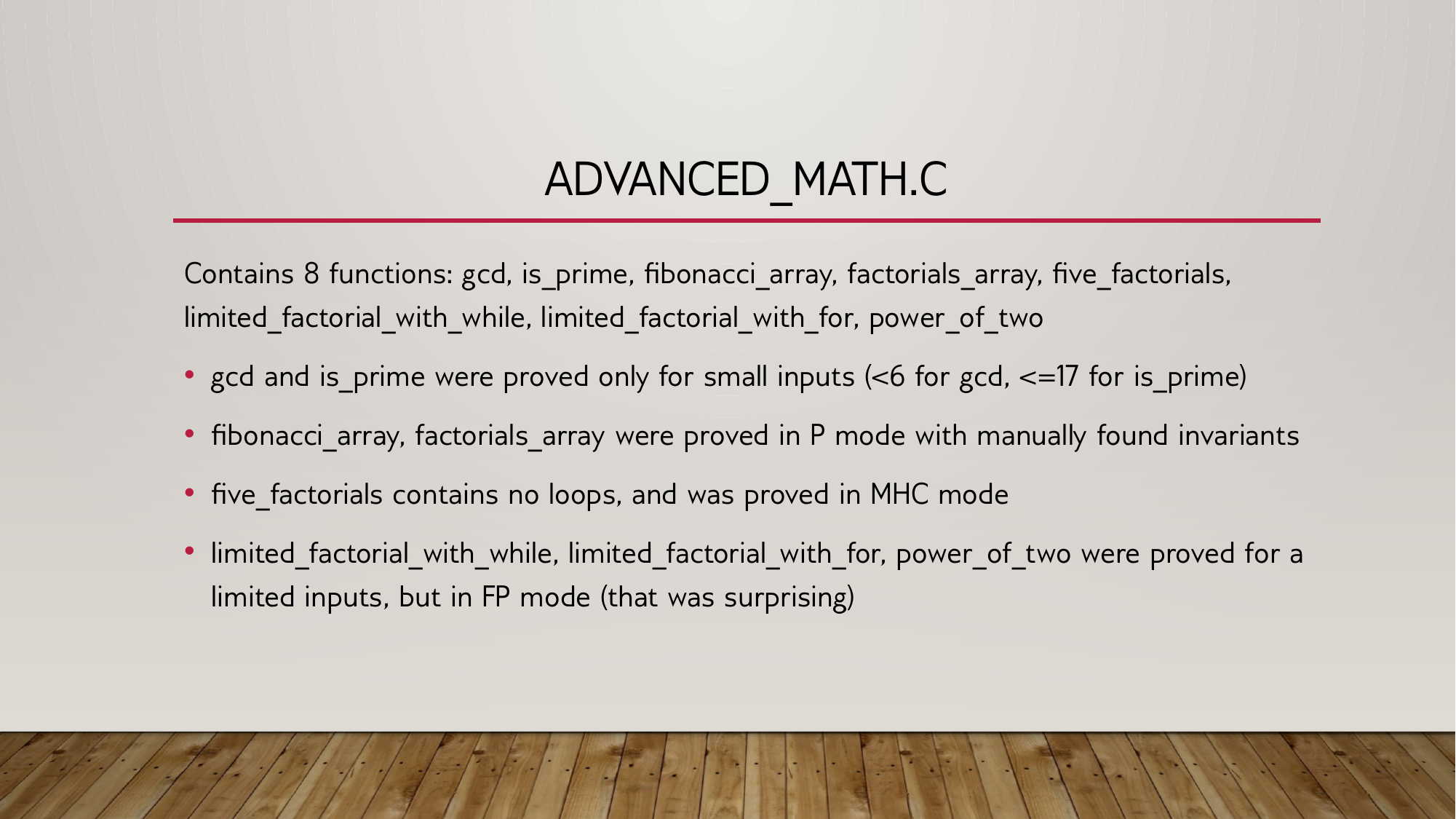

# advanced_math.c
Contains 8 functions: gcd, is_prime, fibonacci_array, factorials_array, five_factorials, limited_factorial_with_while, limited_factorial_with_for, power_of_two
gcd and is_prime were proved only for small inputs (<6 for gcd, <=17 for is_prime)
fibonacci_array, factorials_array were proved in P mode with manually found invariants
five_factorials contains no loops, and was proved in MHC mode
limited_factorial_with_while, limited_factorial_with_for, power_of_two were proved for a limited inputs, but in FP mode (that was surprising)